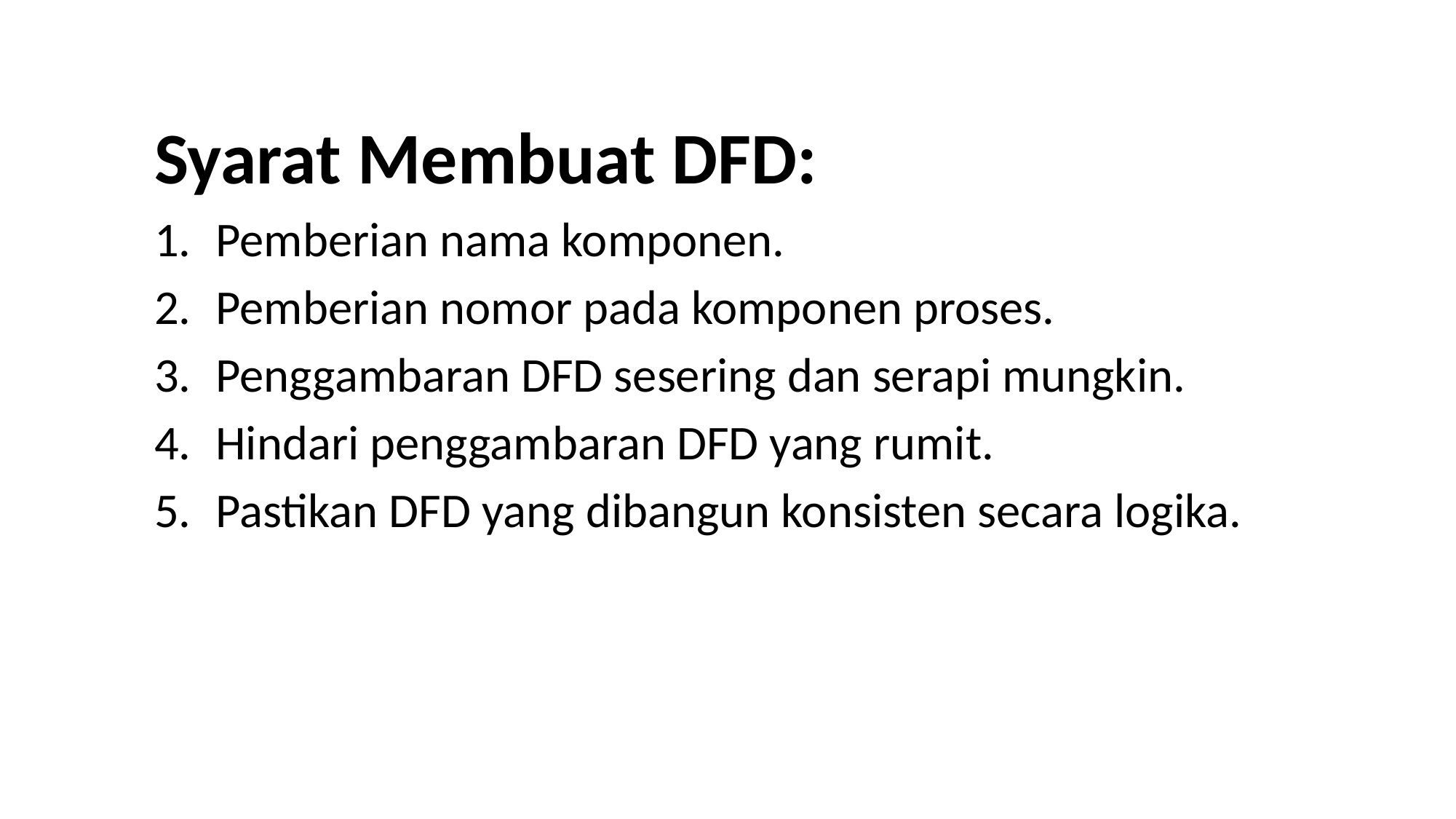

Syarat Membuat DFD:
Pemberian nama komponen.
Pemberian nomor pada komponen proses.
Penggambaran DFD sesering dan serapi mungkin.
Hindari penggambaran DFD yang rumit.
Pastikan DFD yang dibangun konsisten secara logika.